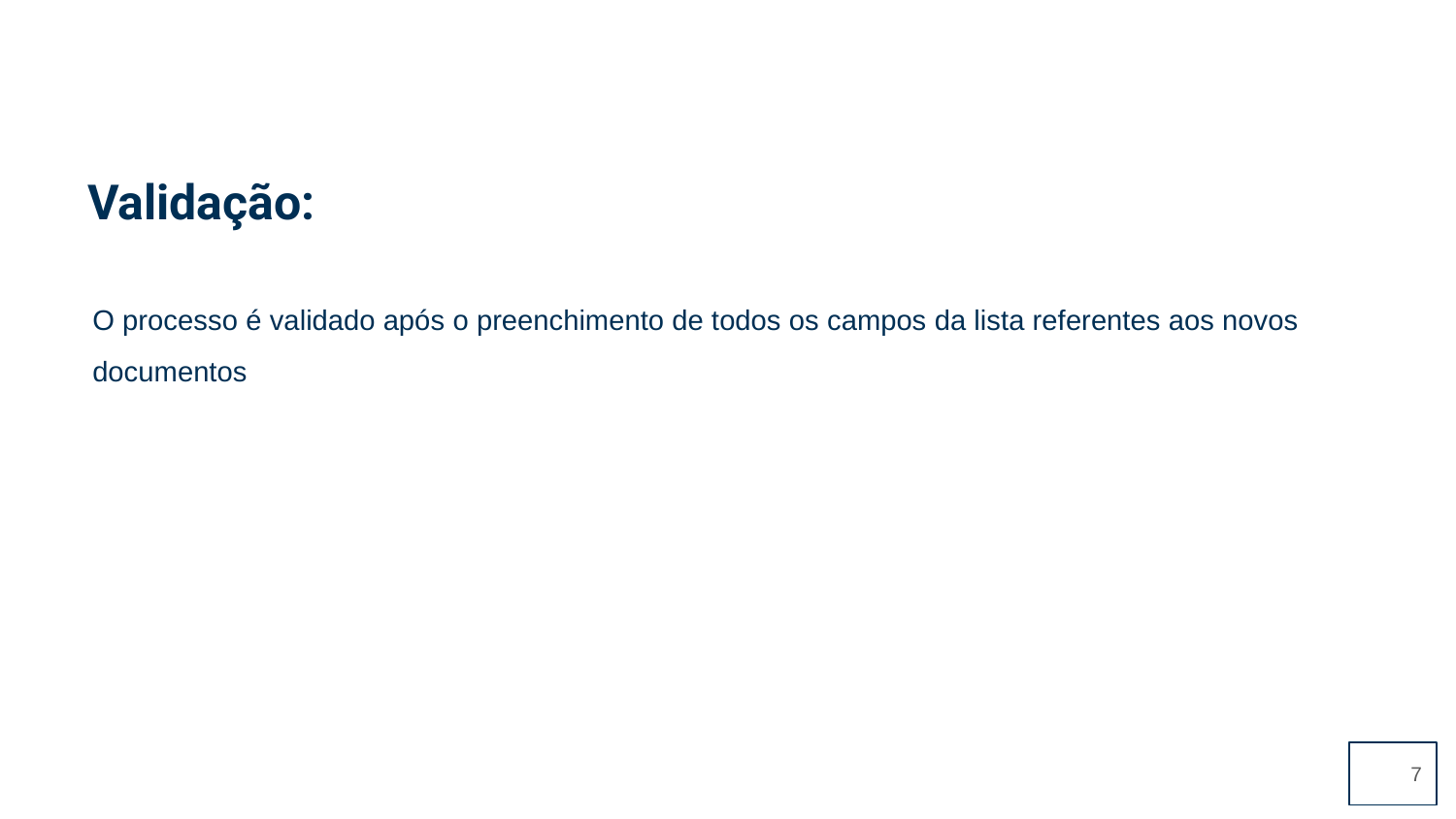

O processo é validado após o preenchimento de todos os campos da lista referentes aos novos documentos